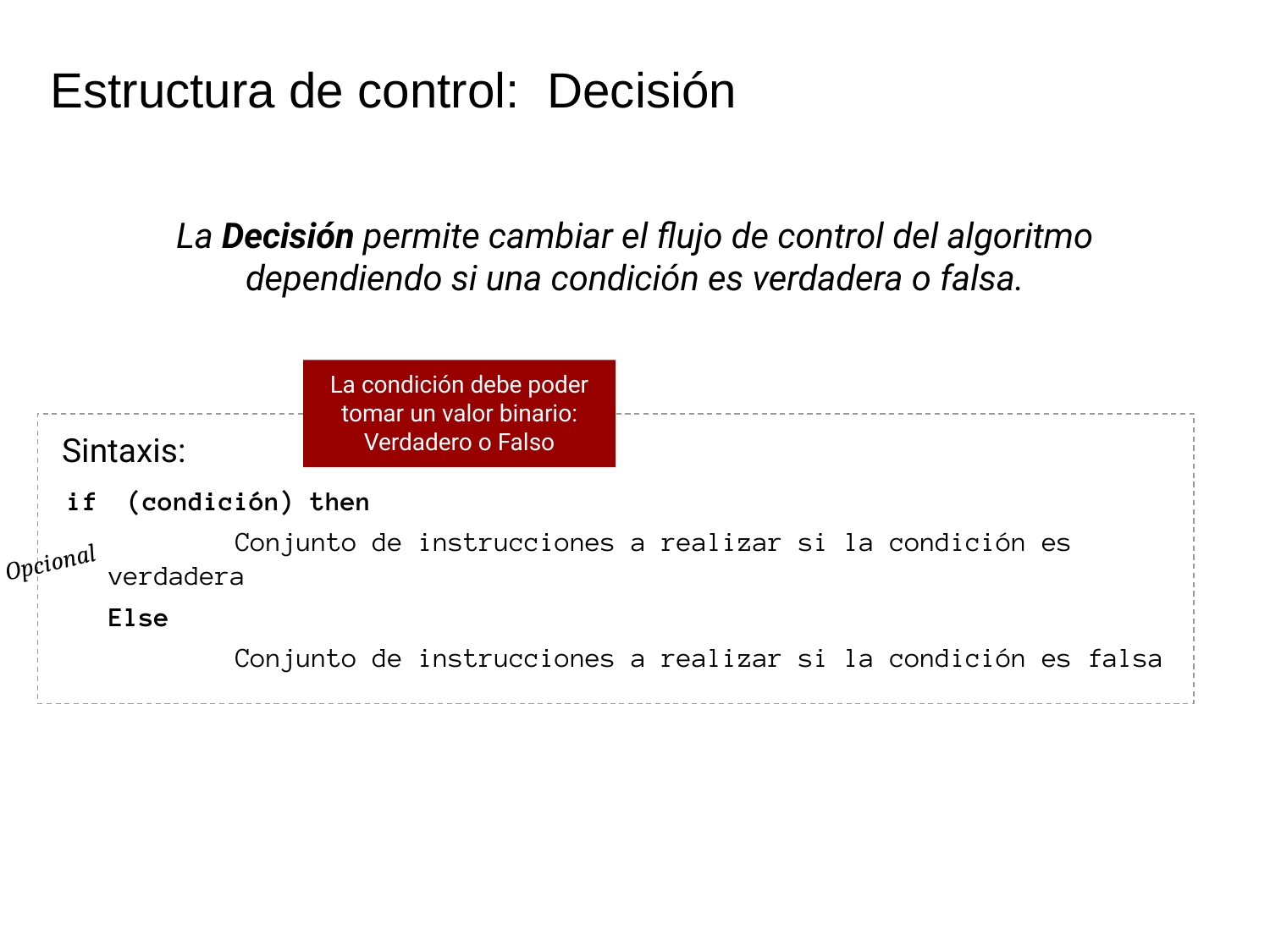

Estructura de control:  Decisión
La Decisión permite cambiar el flujo de control del algoritmo dependiendo si una condición es verdadera o falsa.
La condición debe poder tomar un valor binario: Verdadero o Falso
Sintaxis:
 if  (condición) then
	Conjunto de instrucciones a realizar si la condición es verdadera
Else
	Conjunto de instrucciones a realizar si la condición es falsa
Opcional